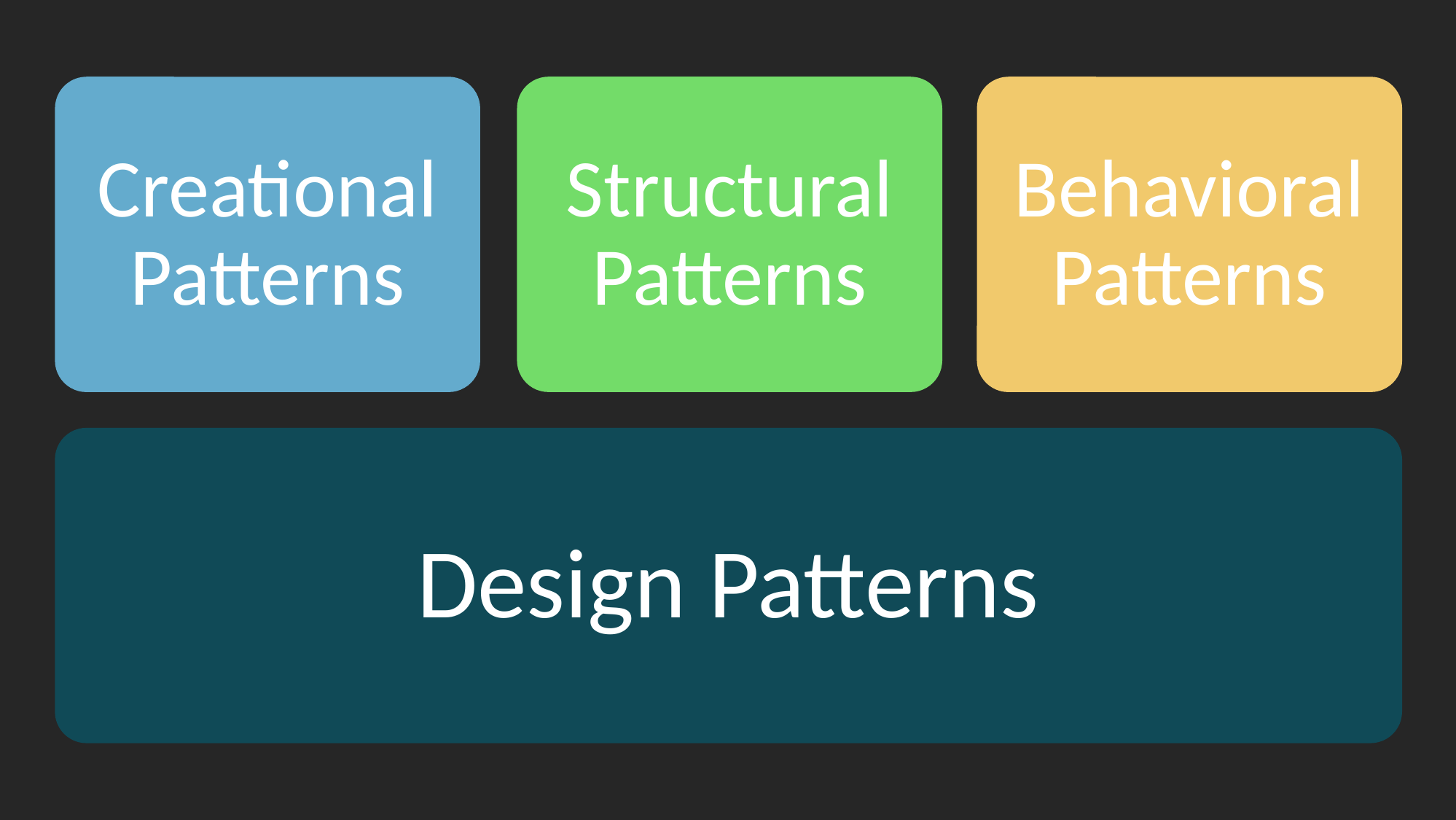

Structural Patterns

Creational Patterns

Behavioral Patterns

Design Patterns